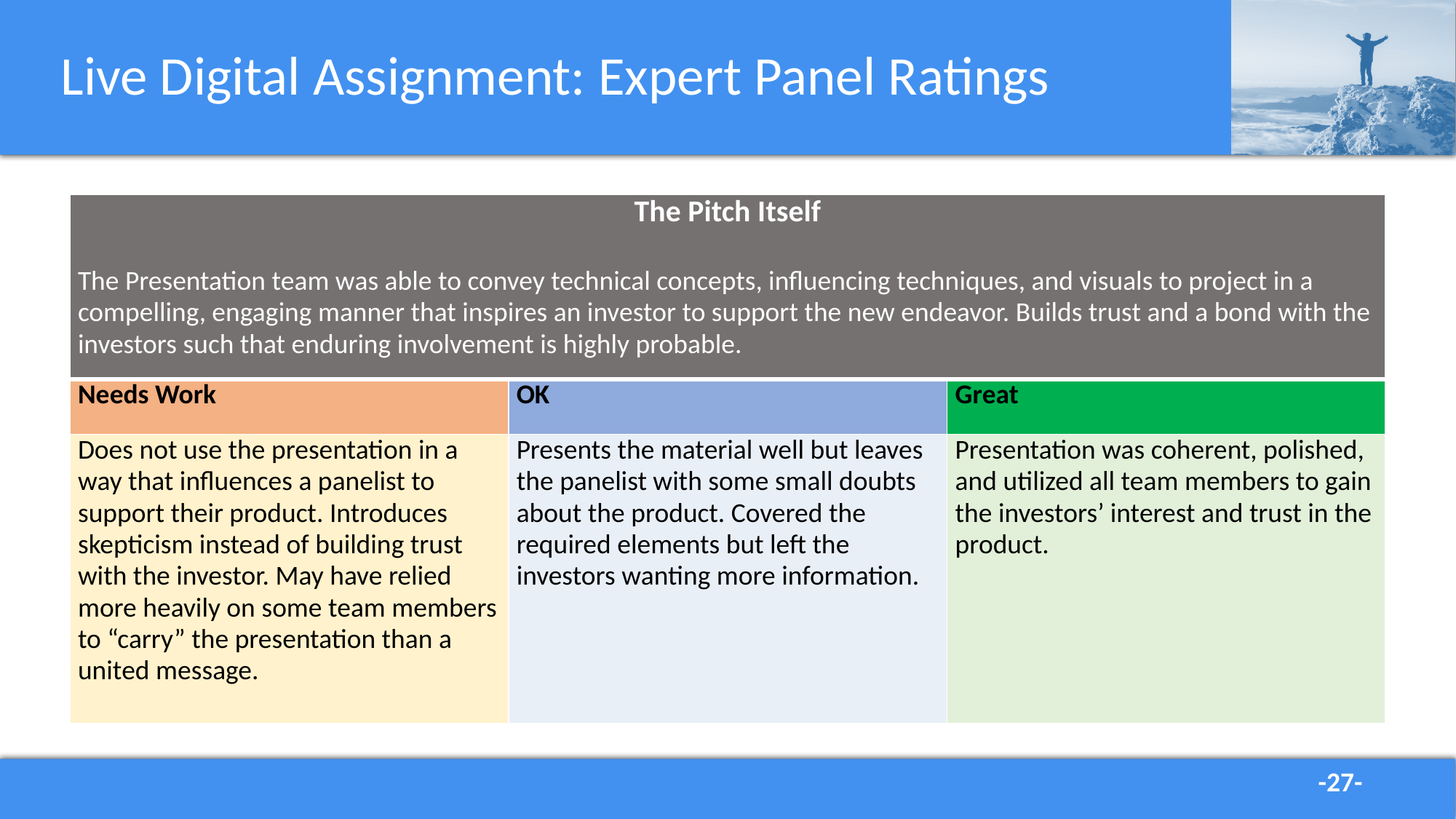

# Live Digital Assignment: Expert Panel Ratings
| The Pitch Itself The Presentation team was able to convey technical concepts, influencing techniques, and visuals to project in a compelling, engaging manner that inspires an investor to support the new endeavor. Builds trust and a bond with the investors such that enduring involvement is highly probable. |  |  |
| --- | --- | --- |
| Needs Work | OK | Great |
| Does not use the presentation in a way that influences a panelist to support their product. Introduces skepticism instead of building trust with the investor. May have relied more heavily on some team members to “carry” the presentation than a united message. | Presents the material well but leaves the panelist with some small doubts about the product. Covered the required elements but left the investors wanting more information. | Presentation was coherent, polished, and utilized all team members to gain the investors’ interest and trust in the product. |